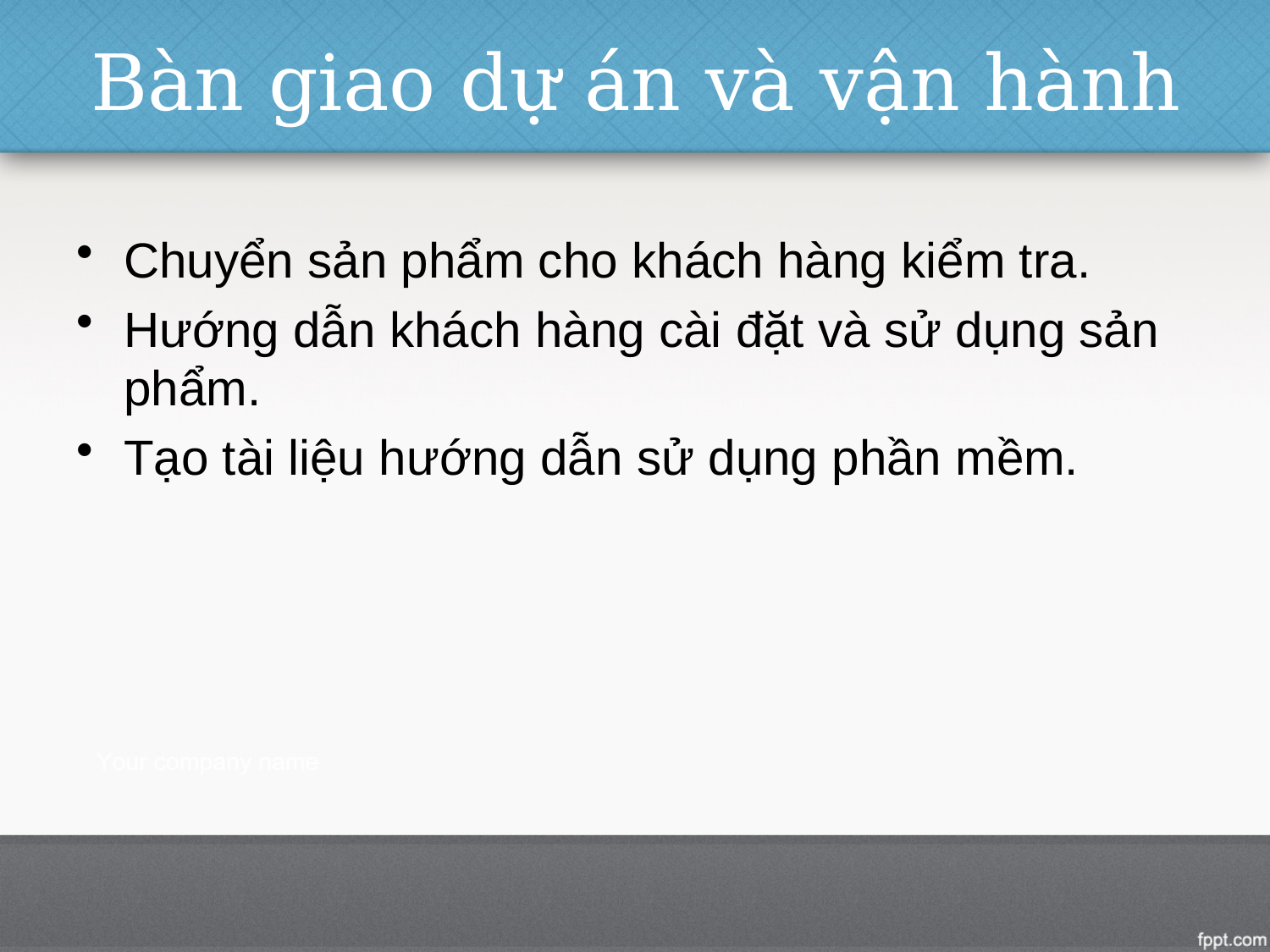

# Bàn giao dự án và vận hành
Chuyển sản phẩm cho khách hàng kiểm tra.
Hướng dẫn khách hàng cài đặt và sử dụng sản phẩm.
Tạo tài liệu hướng dẫn sử dụng phần mềm.